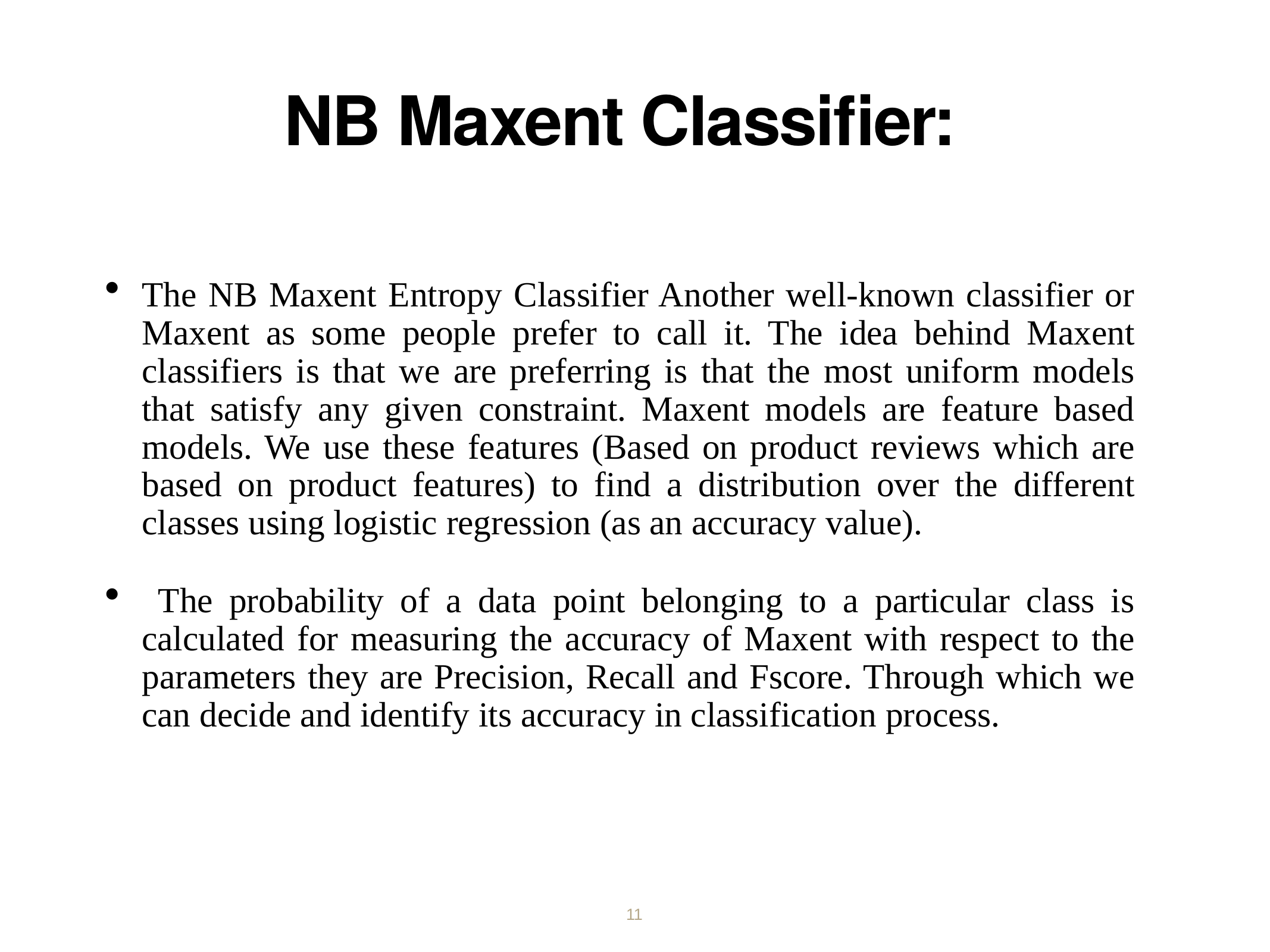

# NB Maxent Classifier:
The NB Maxent Entropy Classifier Another well-known classifier or Maxent as some people prefer to call it. The idea behind Maxent classifiers is that we are preferring is that the most uniform models that satisfy any given constraint. Maxent models are feature based models. We use these features (Based on product reviews which are based on product features) to find a distribution over the different classes using logistic regression (as an accuracy value).
 The probability of a data point belonging to a particular class is calculated for measuring the accuracy of Maxent with respect to the parameters they are Precision, Recall and Fscore. Through which we can decide and identify its accuracy in classification process.

11